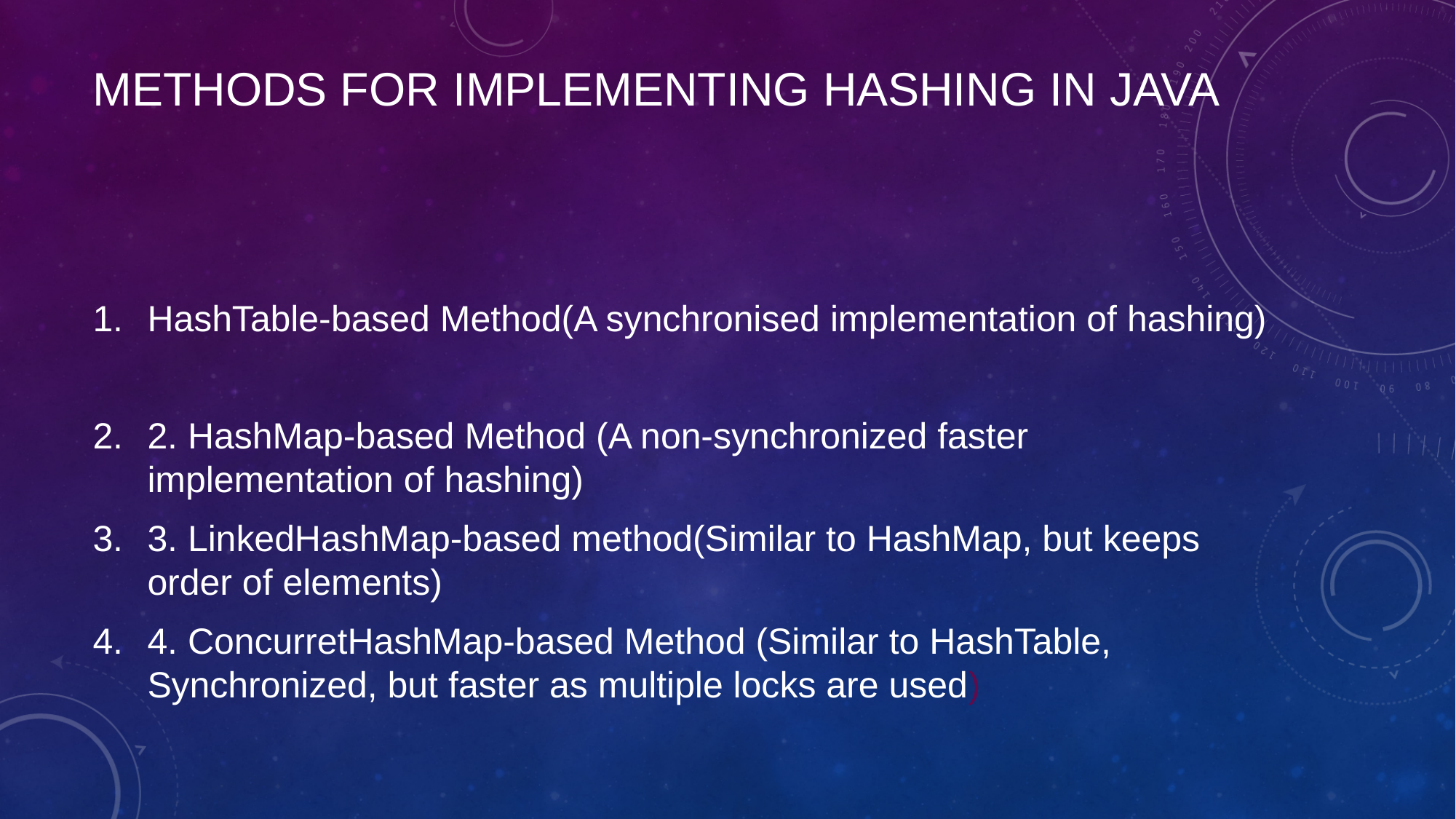

# Methods for Implementing hashing in Java
HashTable-based Method(A synchronised implementation of hashing)

2. HashMap-based Method (A non-synchronized faster implementation of hashing)
3. LinkedHashMap-based method(Similar to HashMap, but keeps order of elements)
4. ConcurretHashMap-based Method (Similar to HashTable, Synchronized, but faster as multiple locks are used)